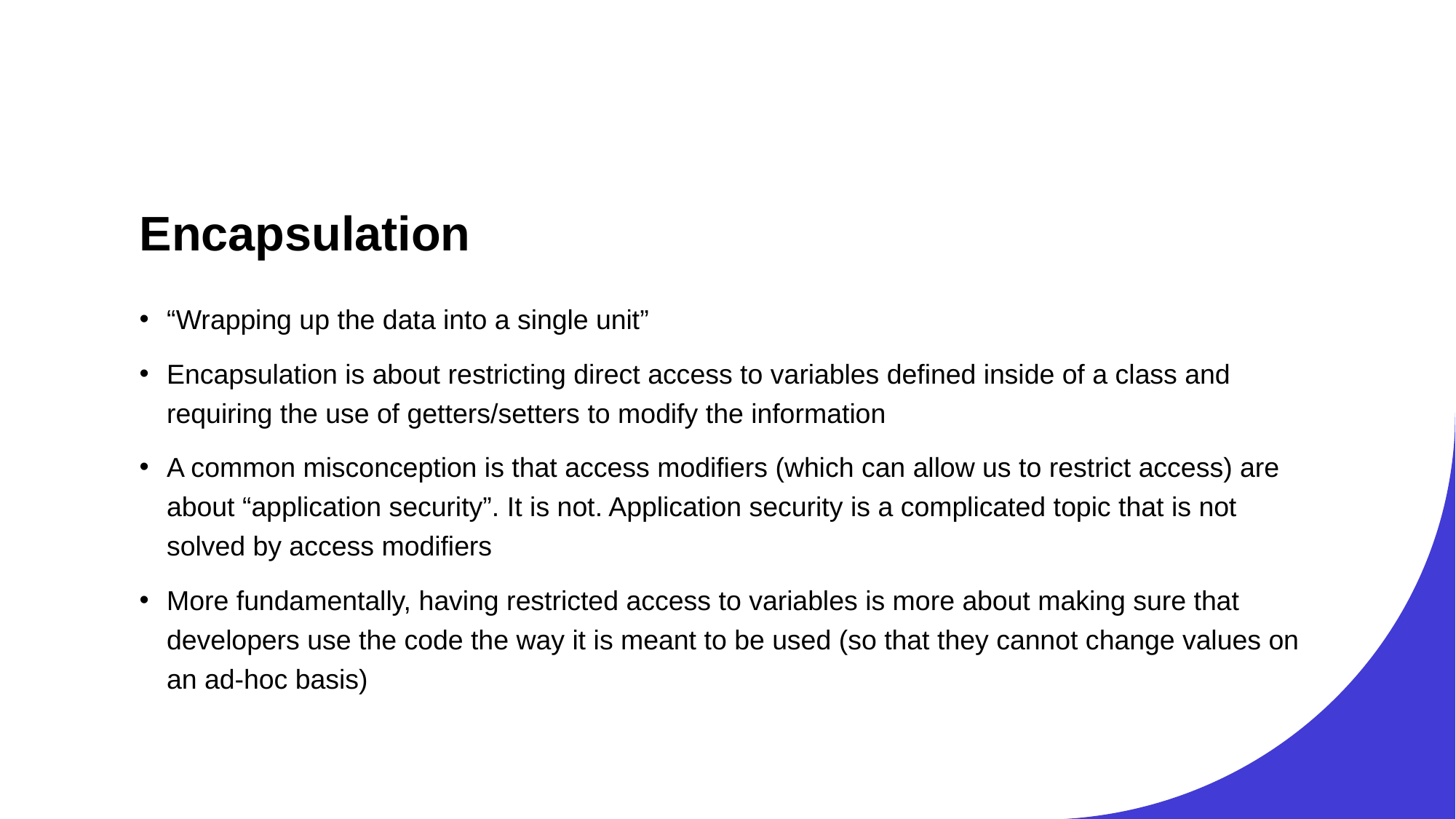

# Encapsulation
“Wrapping up the data into a single unit”
Encapsulation is about restricting direct access to variables defined inside of a class and requiring the use of getters/setters to modify the information
A common misconception is that access modifiers (which can allow us to restrict access) are about “application security”. It is not. Application security is a complicated topic that is not solved by access modifiers
More fundamentally, having restricted access to variables is more about making sure that developers use the code the way it is meant to be used (so that they cannot change values on an ad-hoc basis)